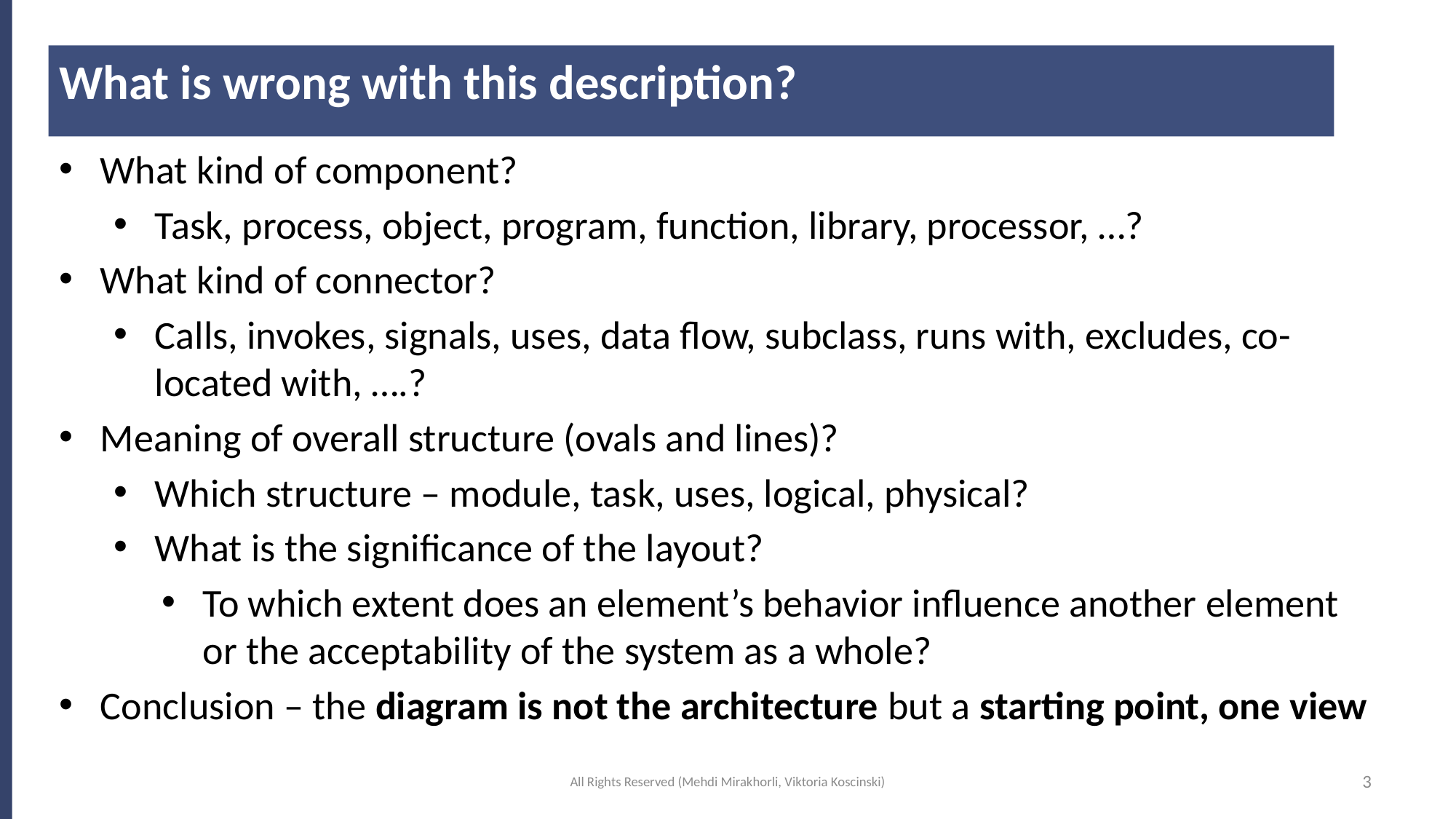

What is wrong with this description?
# The System “What” not the “How”
What kind of component?
Task, process, object, program, function, library, processor, …?
What kind of connector?
Calls, invokes, signals, uses, data flow, subclass, runs with, excludes, co-located with, ….?
Meaning of overall structure (ovals and lines)?
Which structure – module, task, uses, logical, physical?
What is the significance of the layout?
To which extent does an element’s behavior influence another element or the acceptability of the system as a whole?
Conclusion – the diagram is not the architecture but a starting point, one view
All Rights Reserved (Mehdi Mirakhorli, Viktoria Koscinski)
3